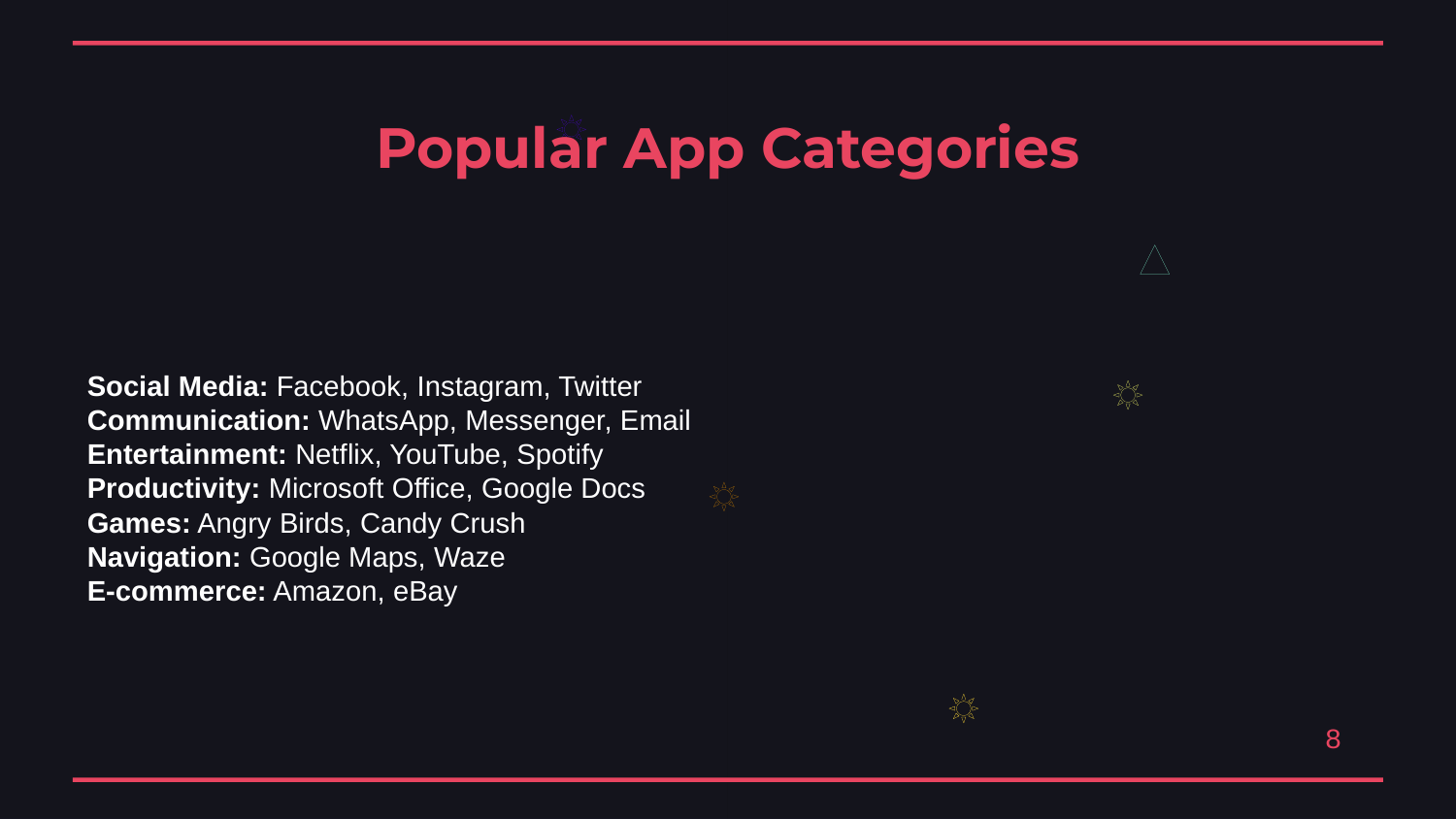

Popular App Categories

Social Media: Facebook, Instagram, Twitter
Communication: WhatsApp, Messenger, Email
Entertainment: Netflix, YouTube, Spotify
Productivity: Microsoft Office, Google Docs
Games: Angry Birds, Candy Crush
Navigation: Google Maps, Waze
E-commerce: Amazon, eBay

8